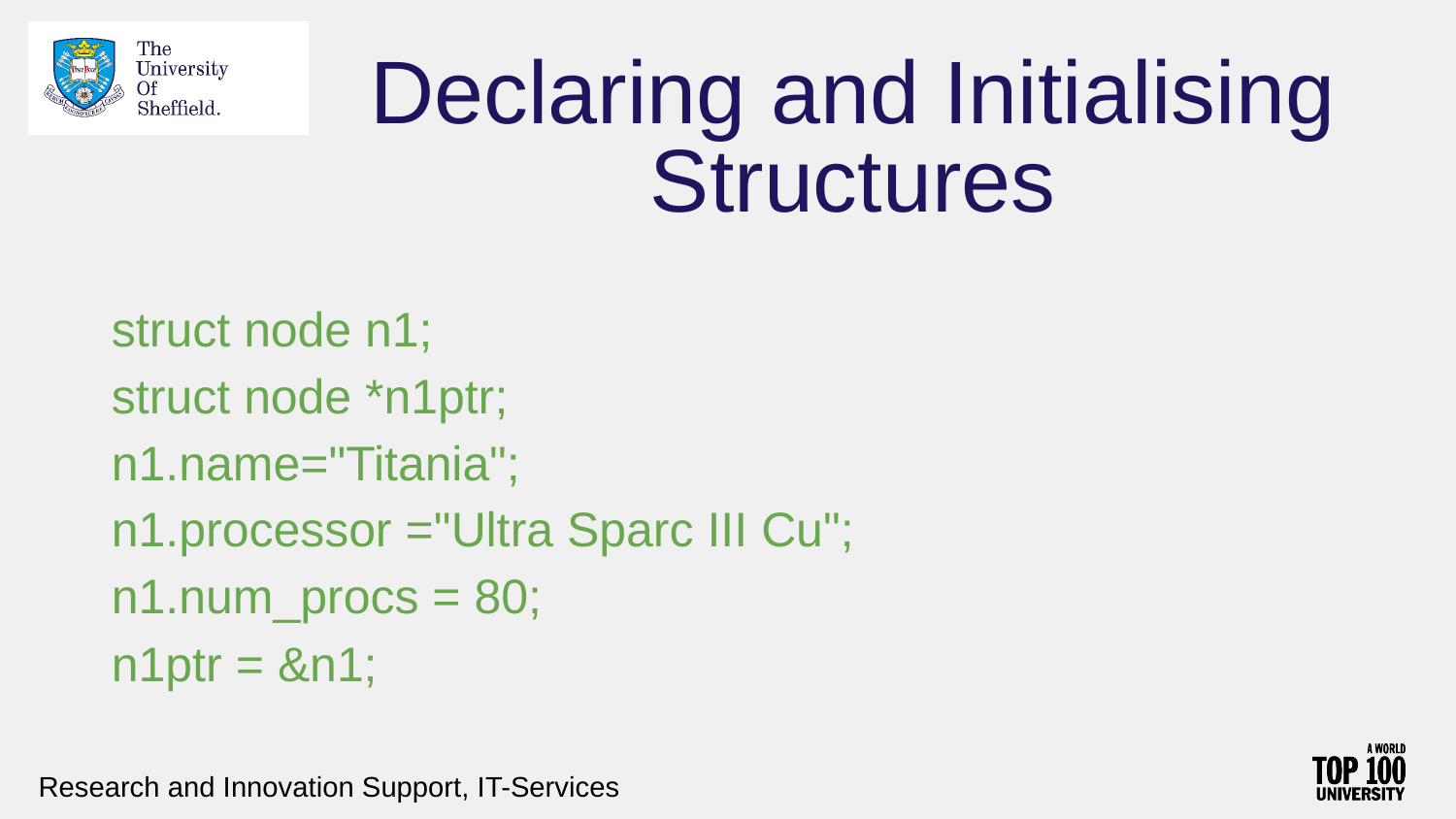

# Declaring and Initialising Structures
struct node n1;
struct node *n1ptr;
n1.name="Titania";
n1.processor ="Ultra Sparc III Cu";
n1.num_procs = 80;
n1ptr = &n1;